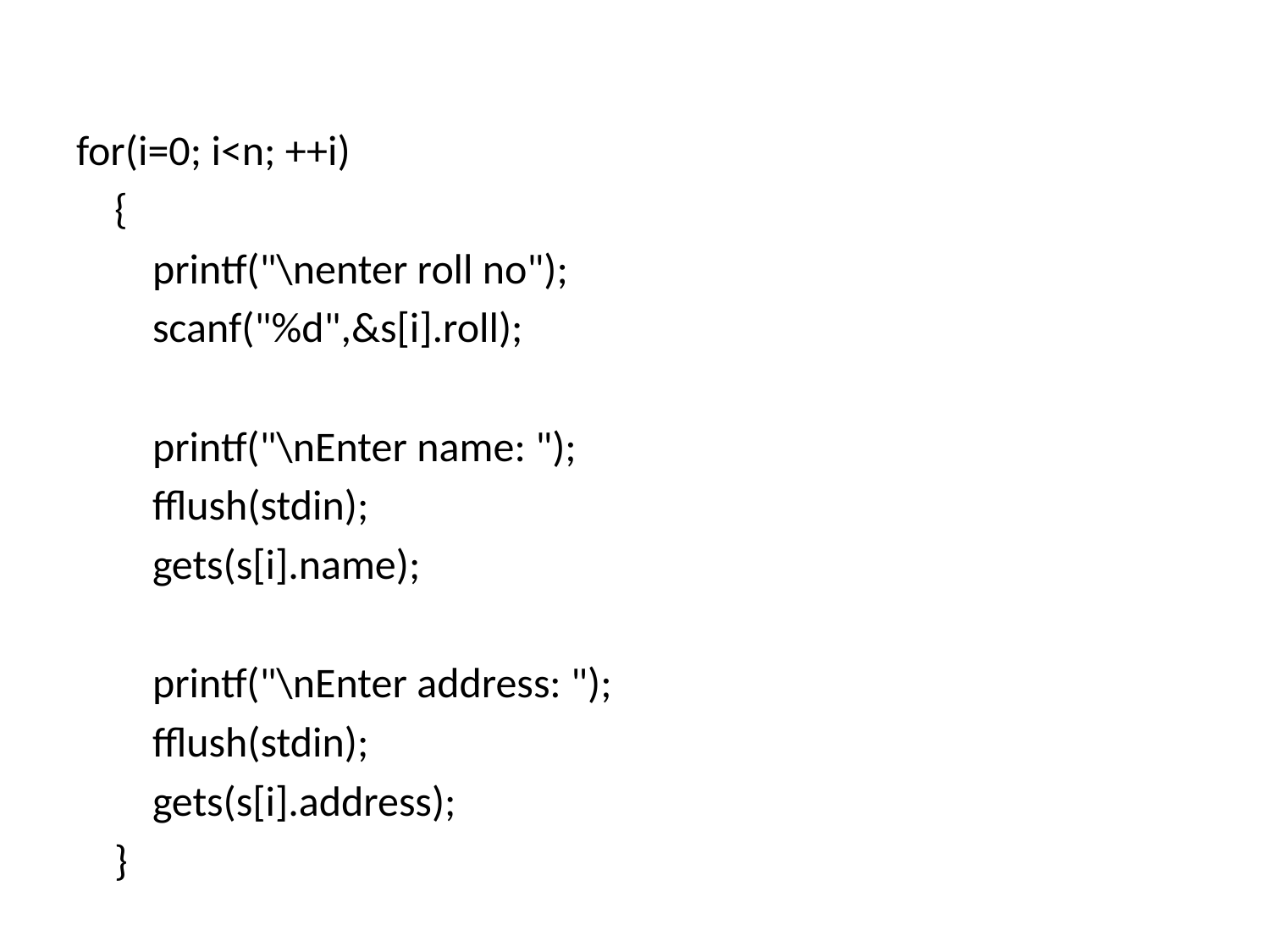

#
for(i=0; i<n; ++i)
    {
        printf("\nenter roll no");
        scanf("%d",&s[i].roll);

        printf("\nEnter name: ");
        fflush(stdin);
        gets(s[i].name);

        printf("\nEnter address: ");
        fflush(stdin);
        gets(s[i].address);
    }